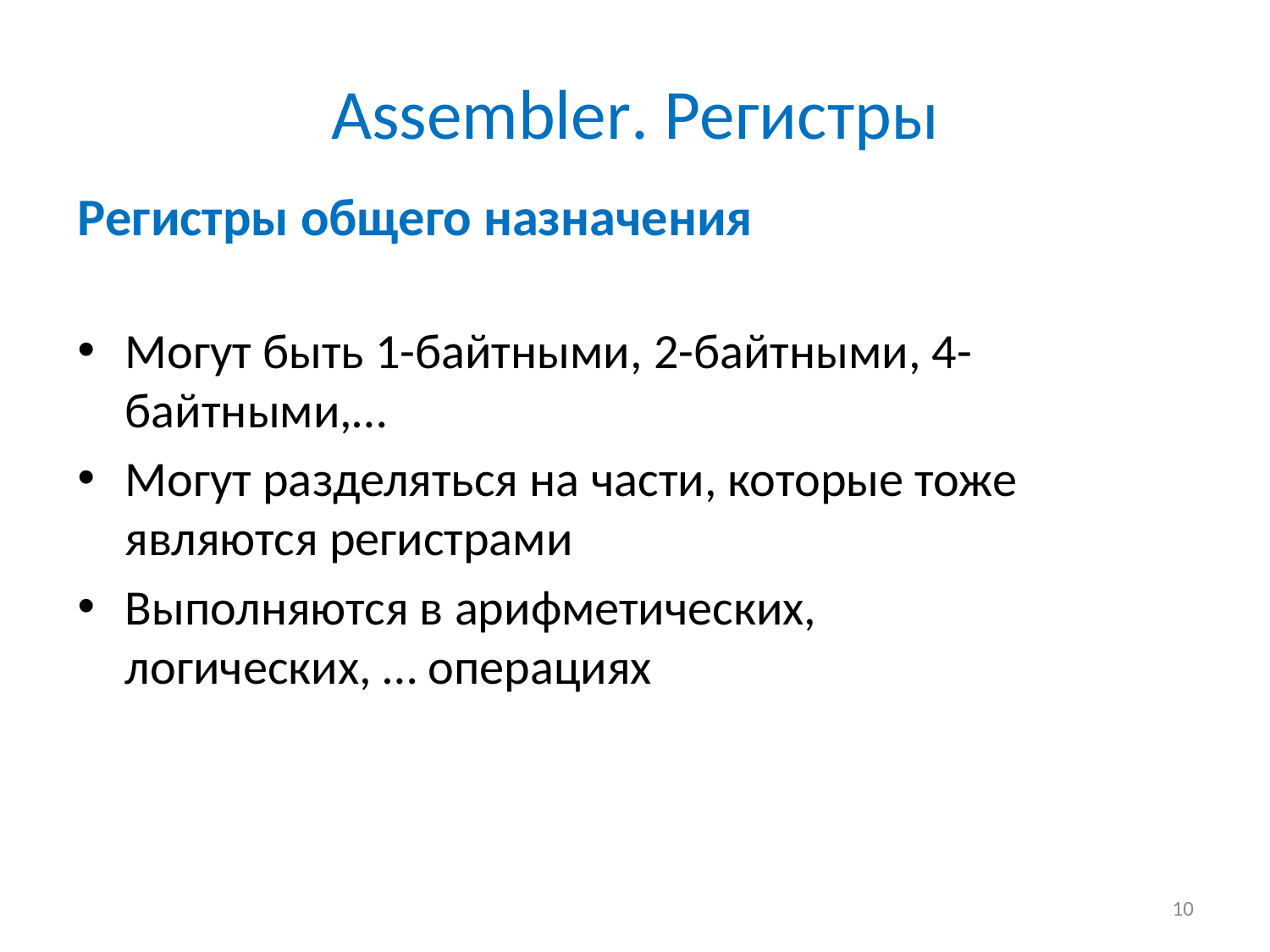

# Assembler. Регистры
Регистры общего назначения
Могут быть 1-байтными, 2-байтными, 4-байтными,…
Могут разделяться на части, которые тоже являются регистрами
Выполняются в арифметических, логических, … операциях

10